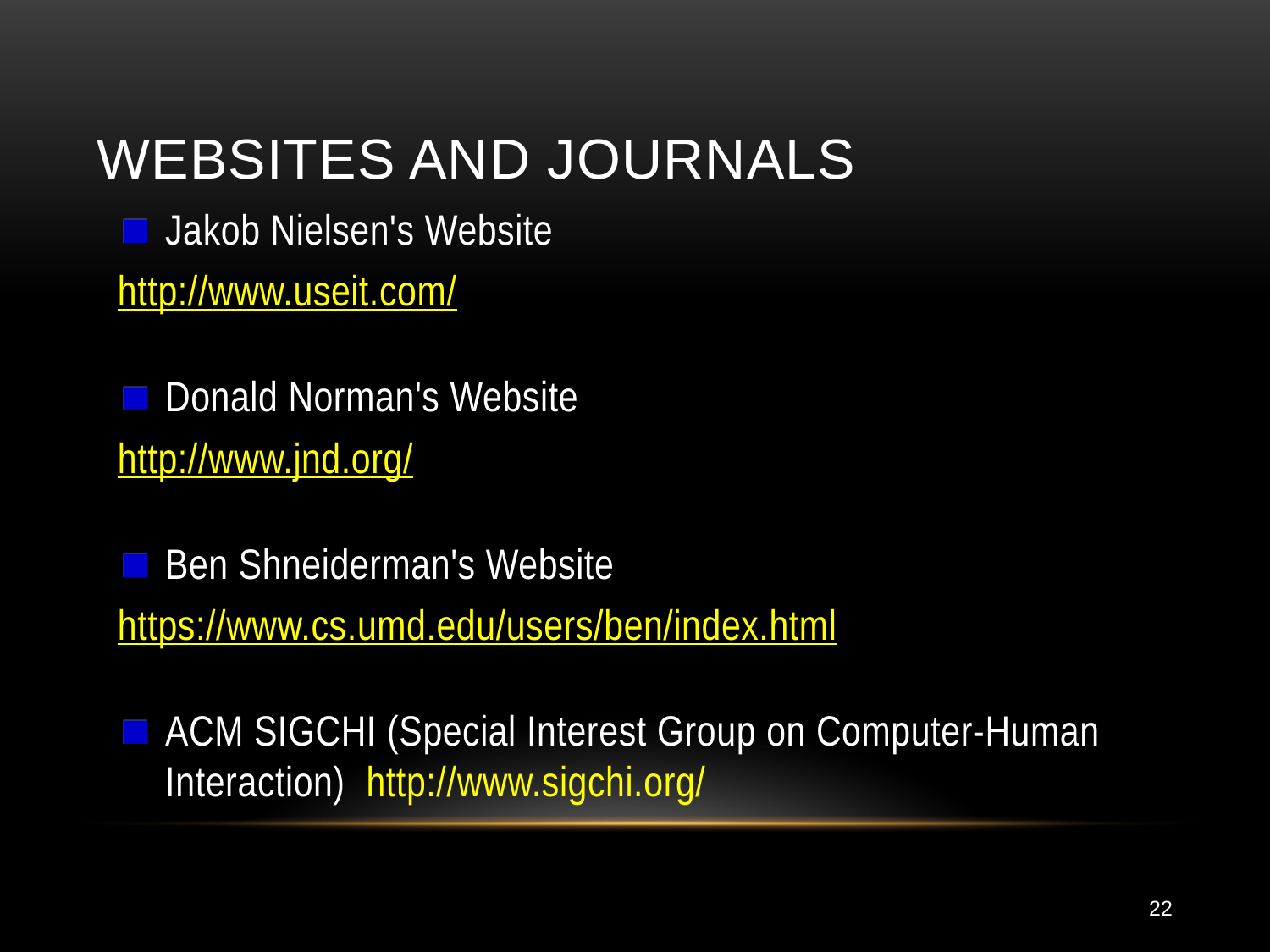

# Websites and Journals
Jakob Nielsen's Website
http://www.useit.com/

Donald Norman's Website
http://www.jnd.org/

Ben Shneiderman's Website
https://www.cs.umd.edu/users/ben/index.html

ACM SIGCHI (Special Interest Group on Computer-Human Interaction)  http://www.sigchi.org/
22